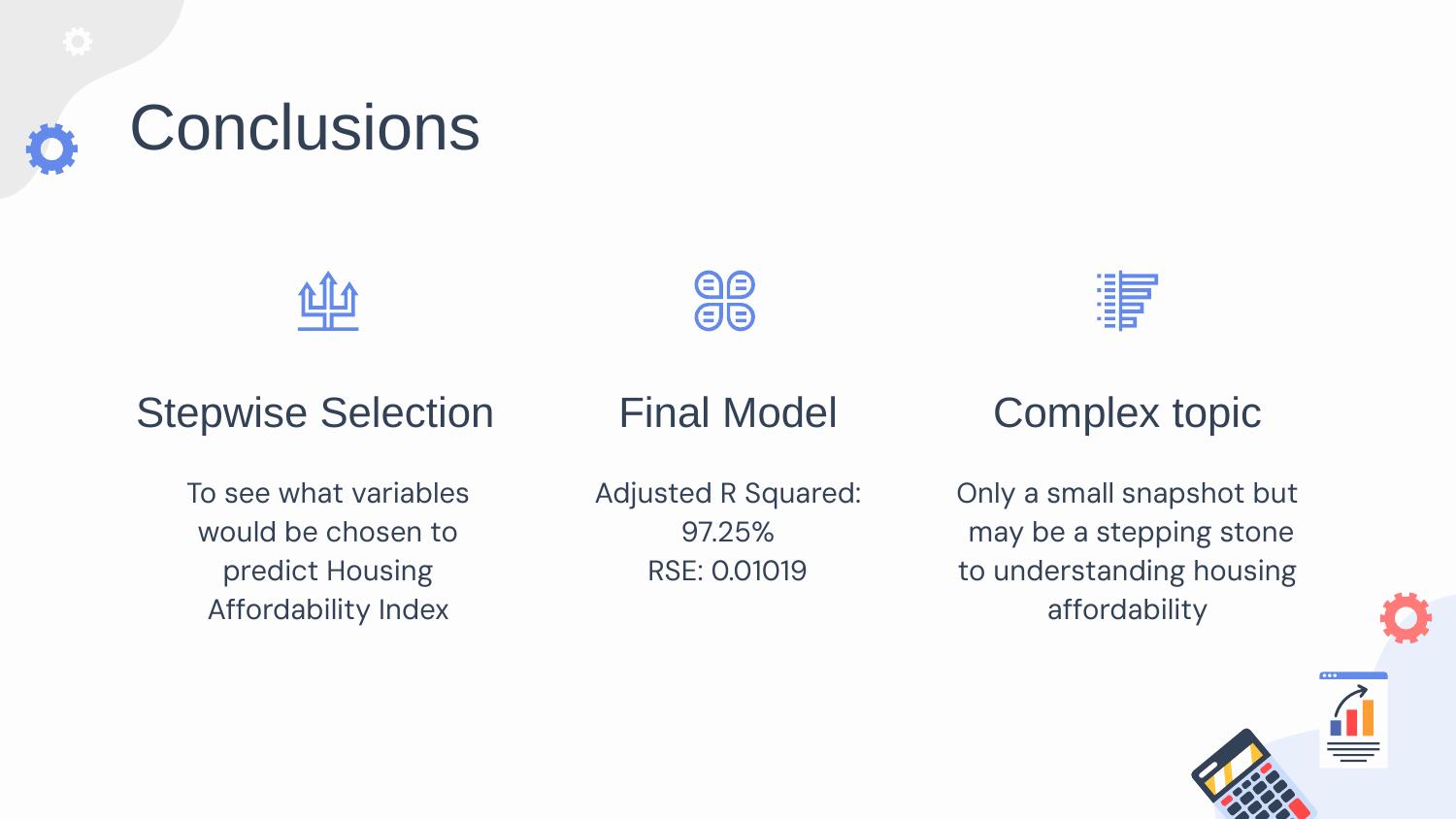

# Conclusions

Final Model
Complex topic
Stepwise Selection
Only a small snapshot but  may be a stepping stone to understanding housing affordability
To see what variables would be chosen to predict Housing Affordability Index
Adjusted R Squared: 97.25%
RSE: 0.01019